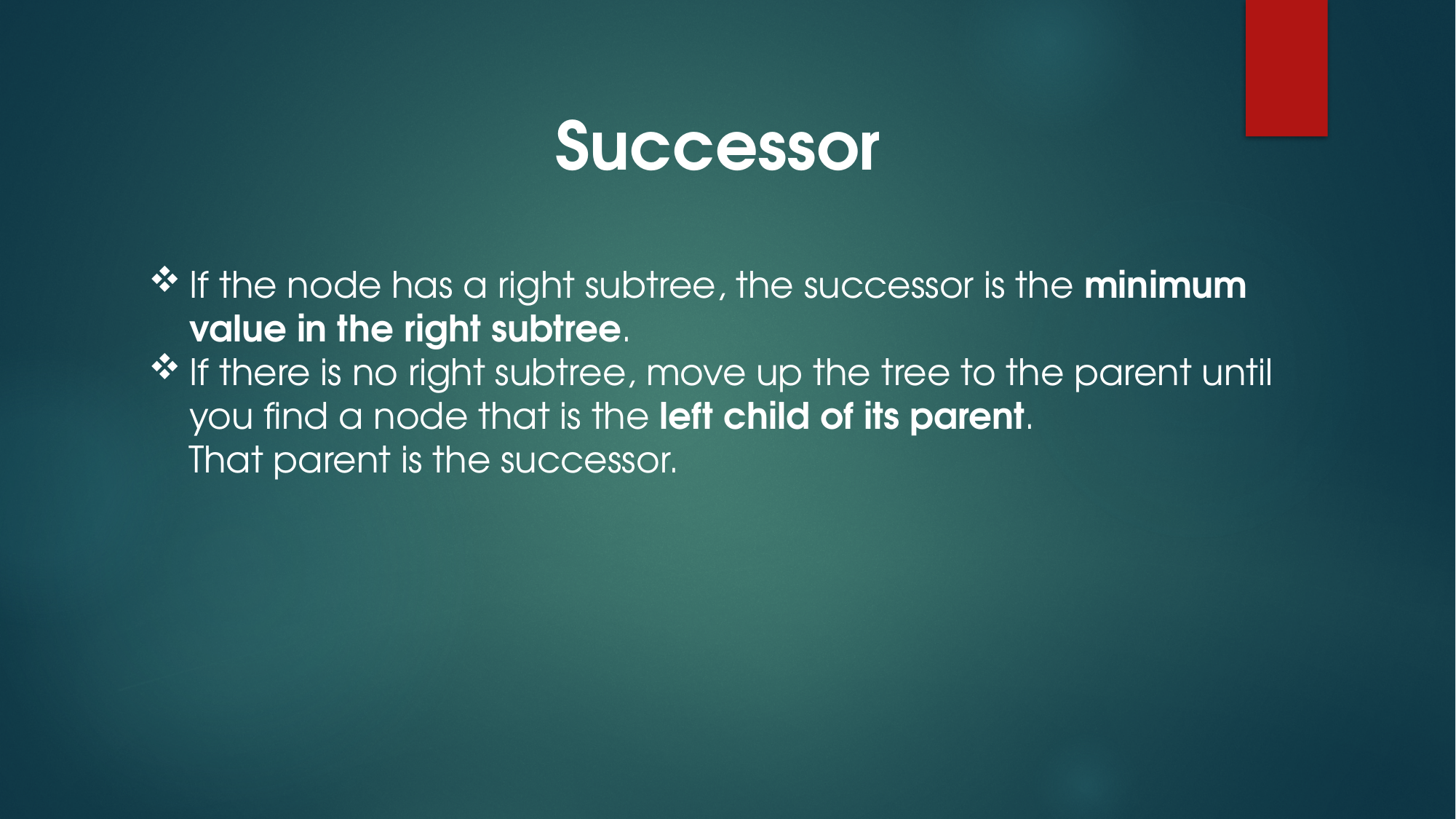

Successor

If the node has a right subtree, the successor is the minimum value in the right subtree.
If there is no right subtree, move up the tree to the parent until you find a node that is the left child of its parent.
    That parent is the successor.